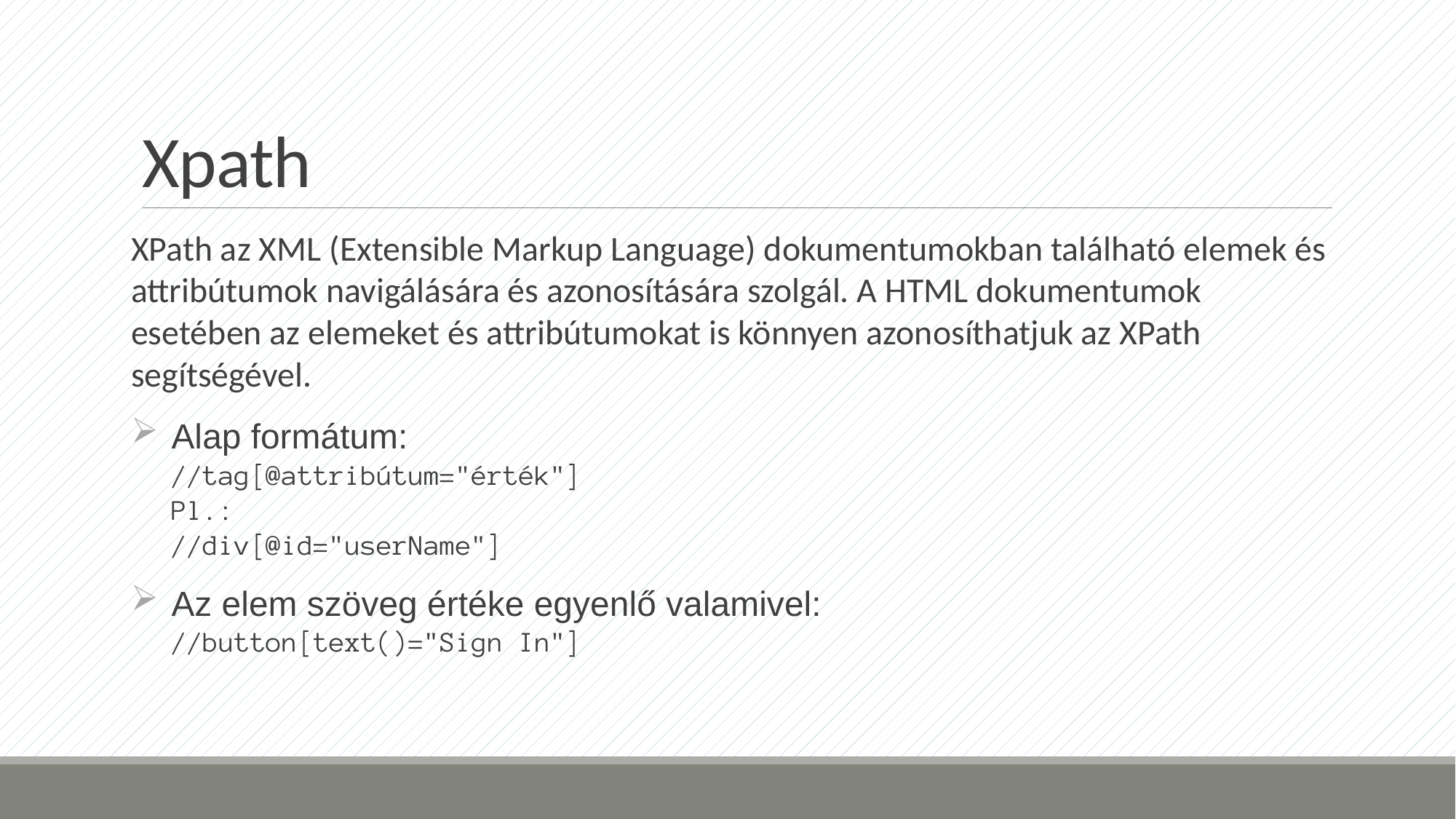

# Xpath
XPath az XML (Extensible Markup Language) dokumentumokban található elemek és attribútumok navigálására és azonosítására szolgál. A HTML dokumentumok esetében az elemeket és attribútumokat is könnyen azonosíthatjuk az XPath segítségével.
Alap formátum:
//tag[@attribútum="érték"]
Pl.:
//div[@id="userName"]
Az elem szöveg értéke egyenlő valamivel:
//button[text()="Sign In"]